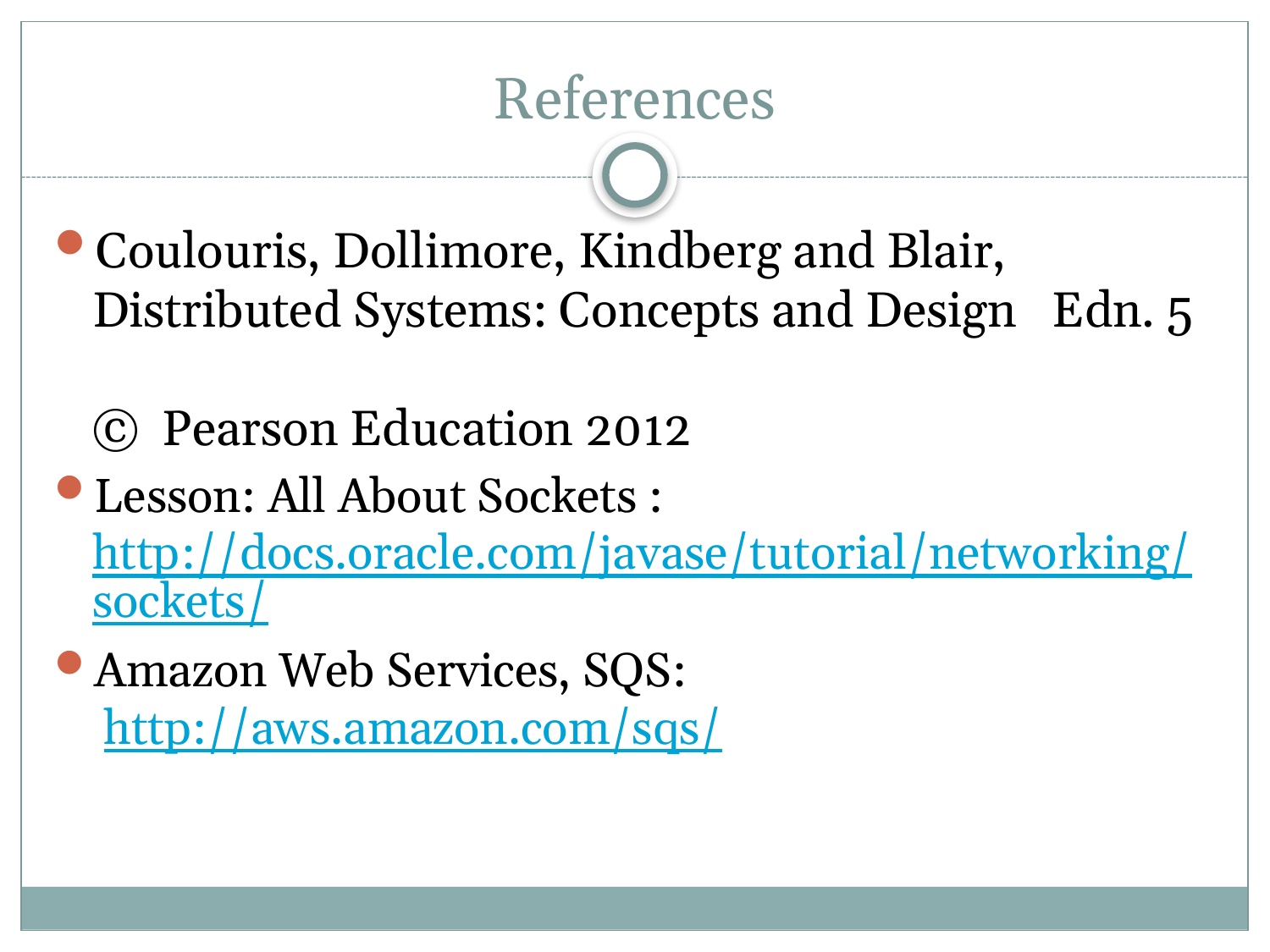

# References
Coulouris, Dollimore, Kindberg and Blair,  Distributed Systems: Concepts and Design   Edn. 5
©  Pearson Education 2012
Lesson: All About Sockets : http://docs.oracle.com/javase/tutorial/networking/sockets/
Amazon Web Services, SQS:
 http://aws.amazon.com/sqs/